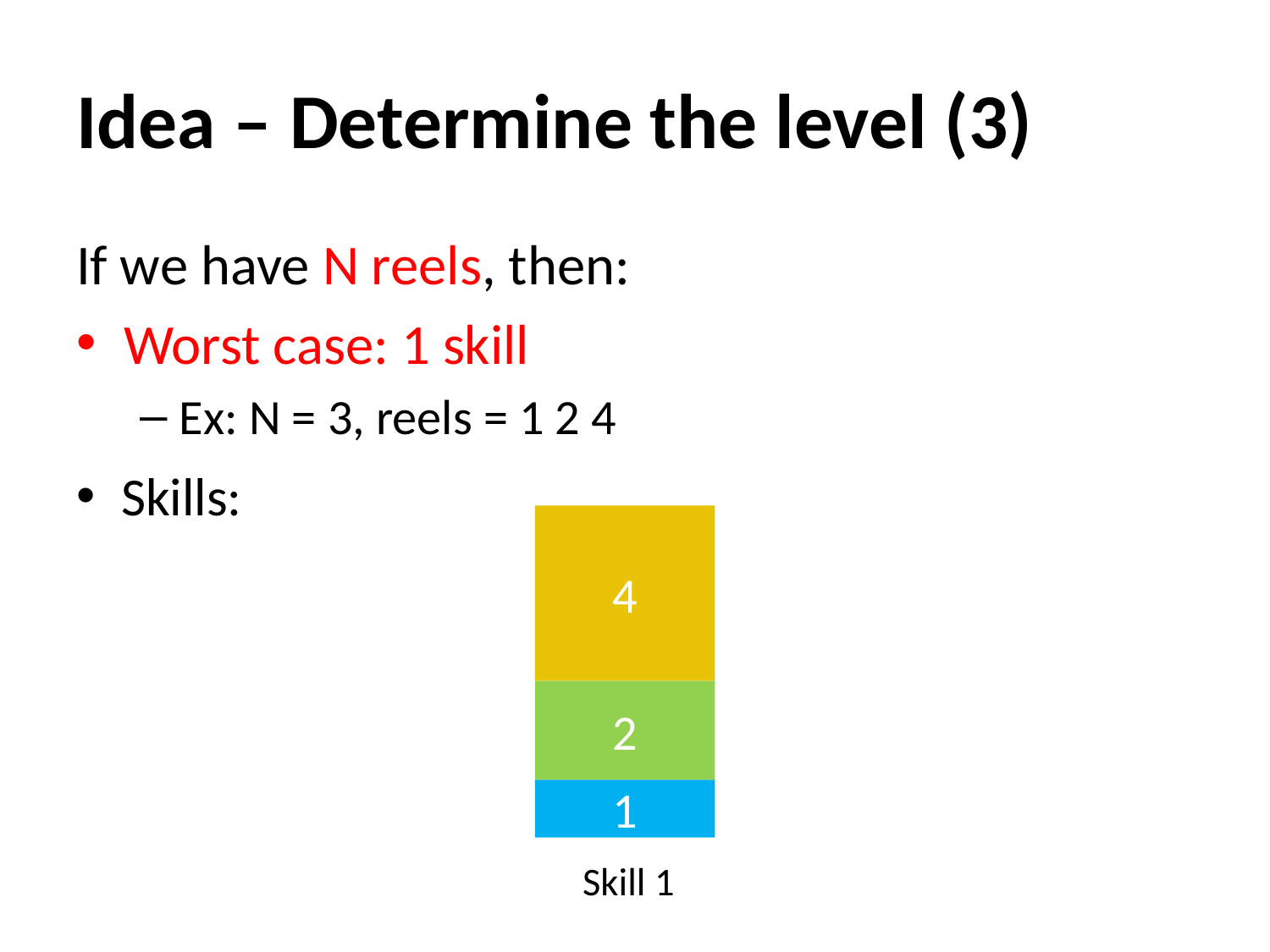

# Idea – Determine the level (3)
If we have N reels, then:
Worst case: 1 skill
Ex: N = 3, reels = 1 2 4
Skills:
4
2
1
Skill 1